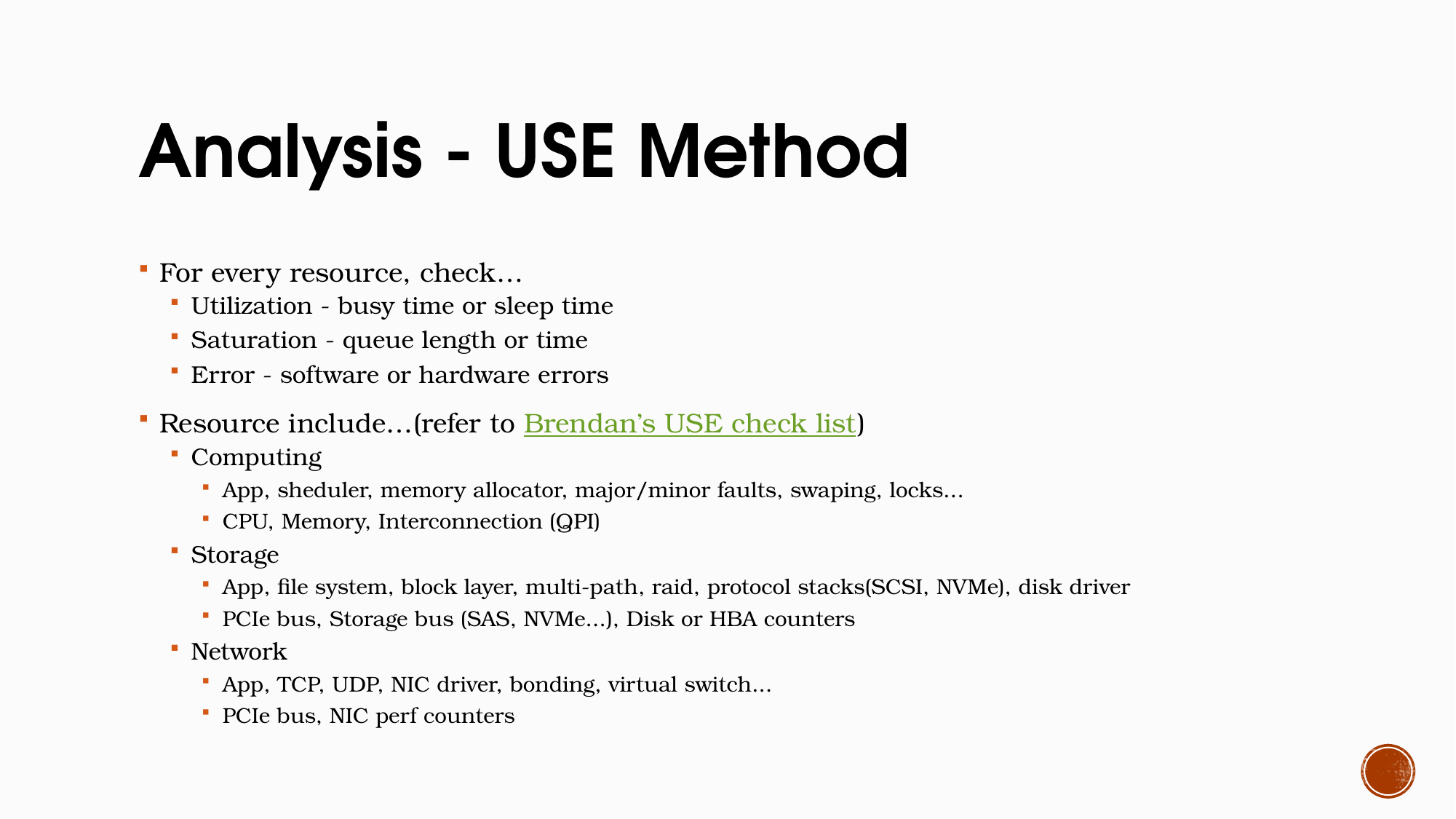

# Analysis - USE Method
For every resource, check…
Utilization - busy time or sleep time
Saturation - queue length or time
Error - software or hardware errors
Resource include…(refer to Brendan’s USE check list)
Computing
App, sheduler, memory allocator, major/minor faults, swaping, locks...
CPU, Memory, Interconnection (QPI)
Storage
App, file system, block layer, multi-path, raid, protocol stacks(SCSI, NVMe), disk driver
PCIe bus, Storage bus (SAS, NVMe...), Disk or HBA counters
Network
App, TCP, UDP, NIC driver, bonding, virtual switch...
PCIe bus, NIC perf counters